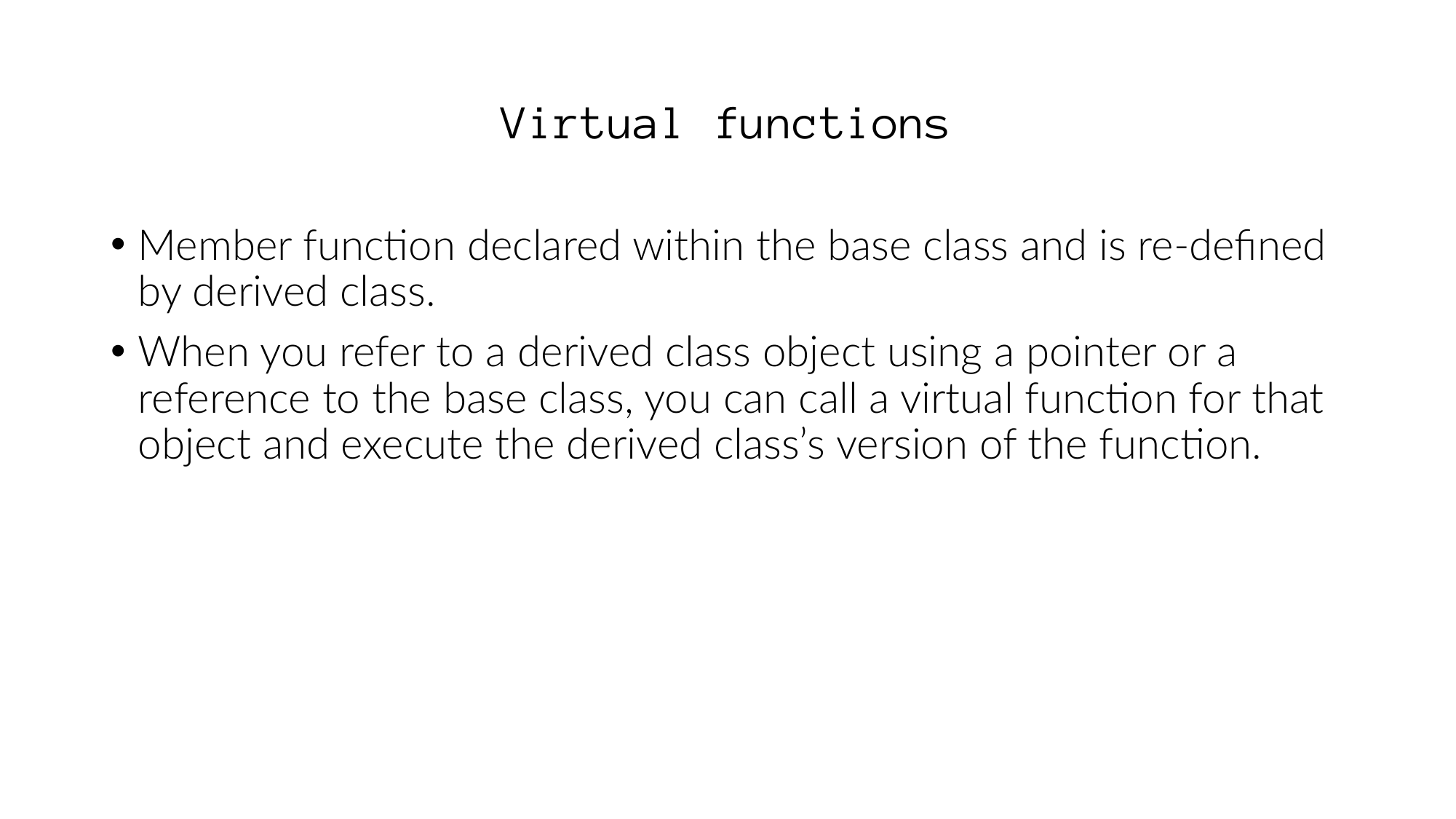

# Virtual functions
Member function declared within the base class and is re-defined by derived class.
When you refer to a derived class object using a pointer or a reference to the base class, you can call a virtual function for that object and execute the derived class’s version of the function.